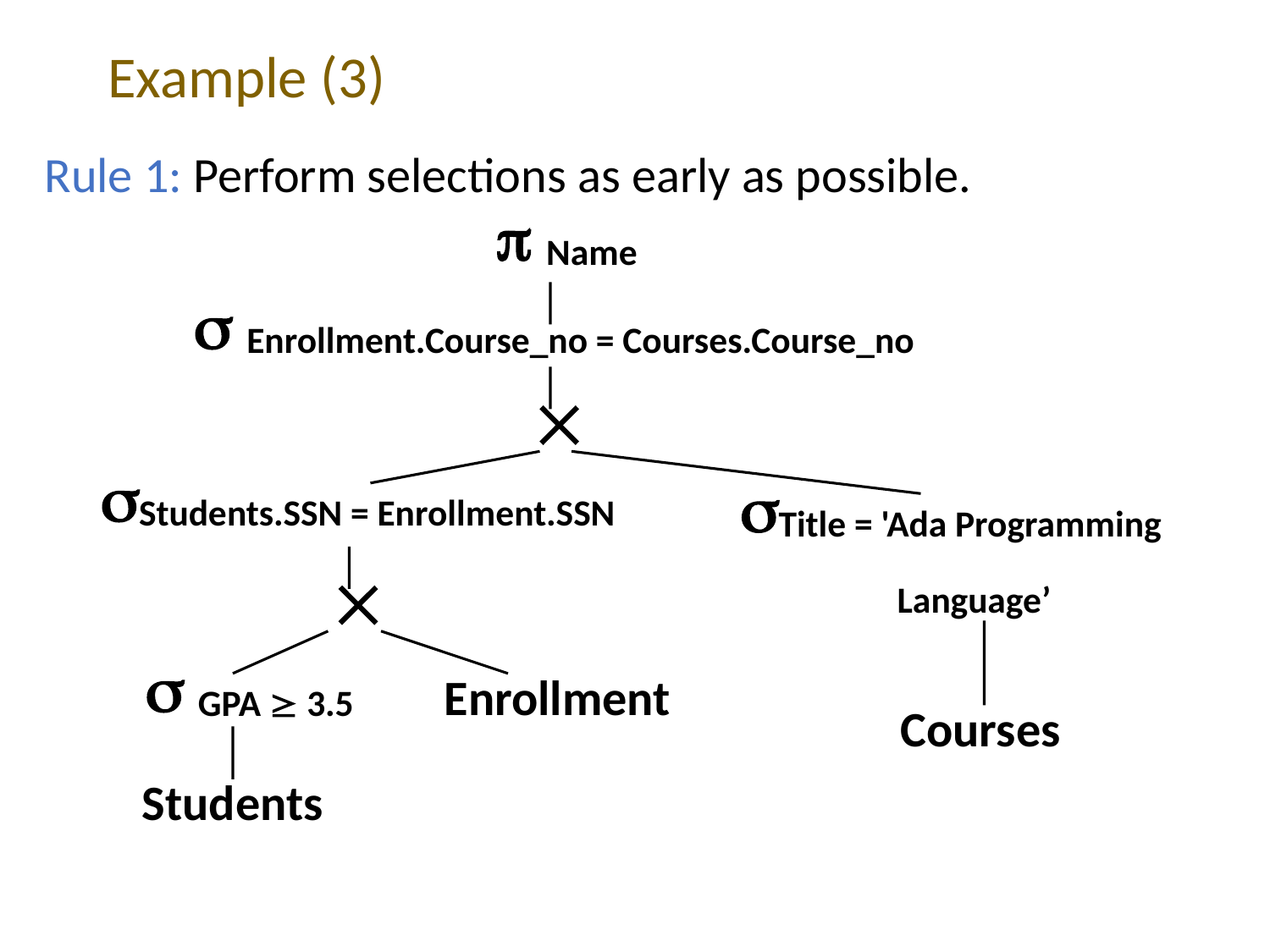

# Example (3)
Rule 1: Perform selections as early as possible.
π Name
σ Enrollment.Course_no = Courses.Course_no

×
σStudents.SSN = Enrollment.SSN

σTitle = 'Ada Programming
                   Language’

×

σ GPA ≥ 3.5

Enrollment
Courses

Students